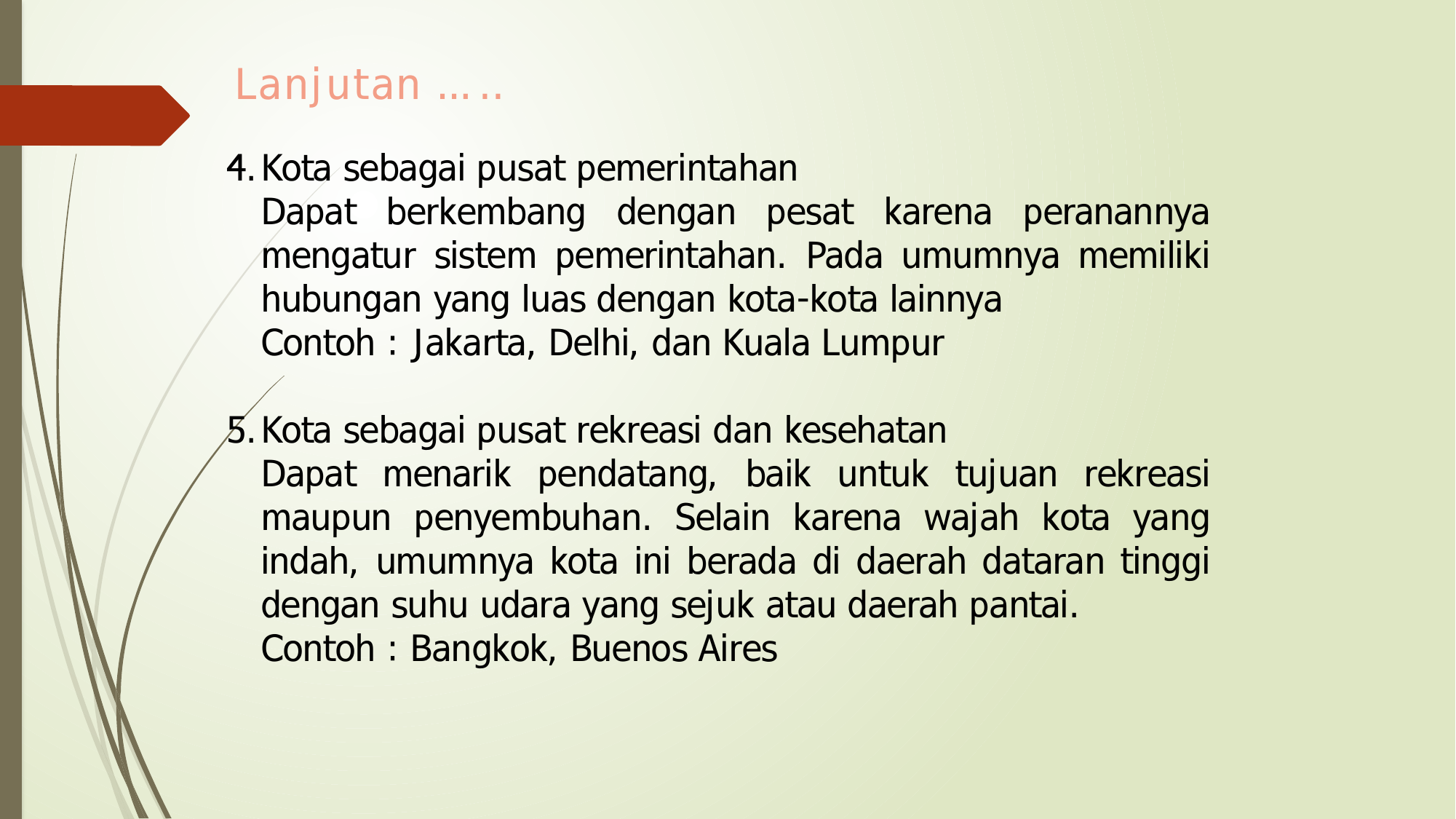

Lanjutan …..
4.	Kota sebagai pusat pemerintahan
Dapat berkembang dengan pesat karena peranannya mengatur sistem pemerintahan. Pada umumnya memiliki hubungan yang luas dengan kota-kota lainnya
Contoh : Jakarta, Delhi, dan Kuala Lumpur

5.	Kota sebagai pusat rekreasi dan kesehatan
Dapat menarik pendatang, baik untuk tujuan rekreasi maupun penyembuhan. Selain karena wajah kota yang indah, umumnya kota ini berada di daerah dataran tinggi dengan suhu udara yang sejuk atau daerah pantai.
Contoh : Bangkok, Buenos Aires